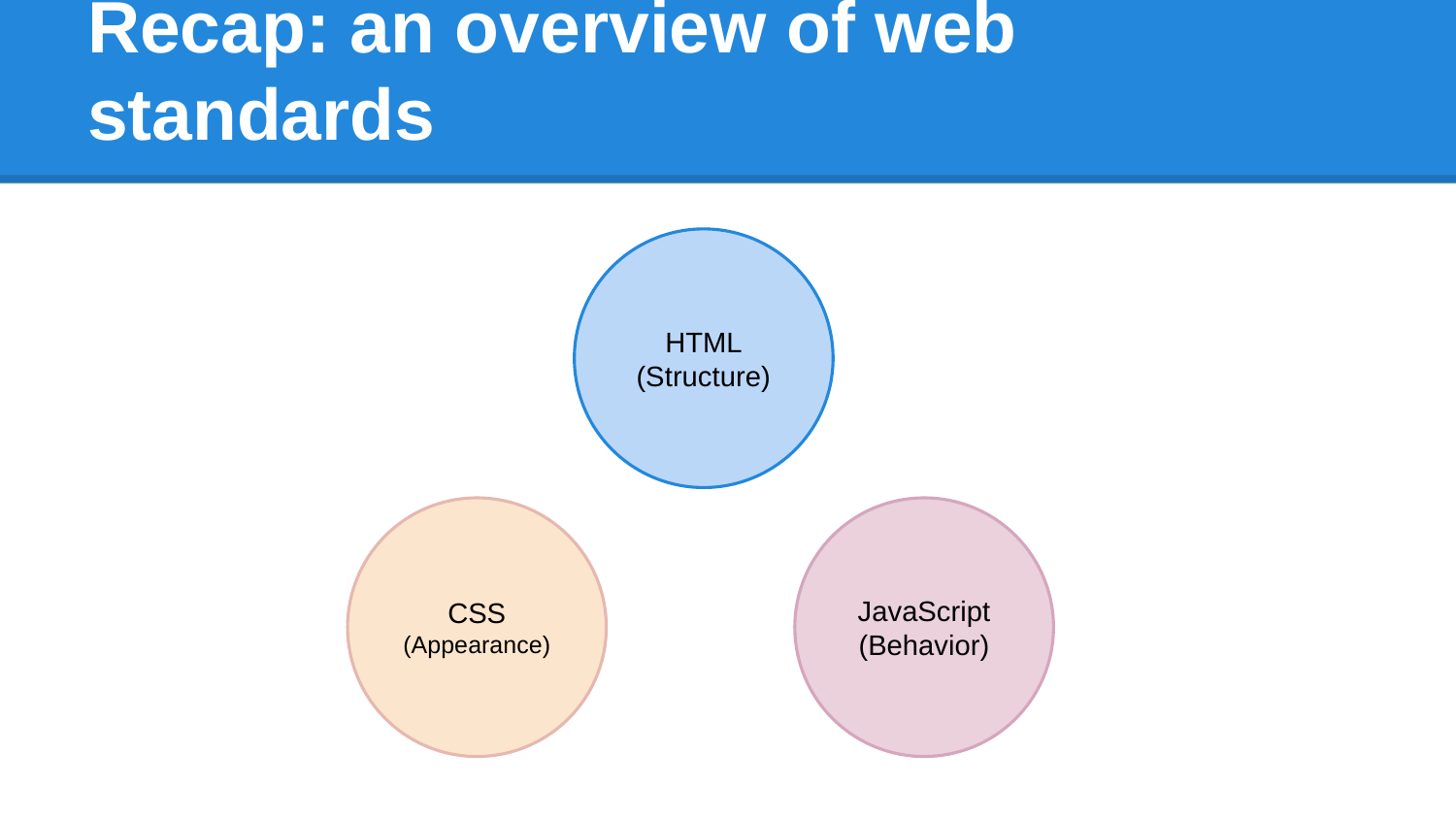

# Recap: an overview of web standards

HTML
(Structure)
CSS
(Appearance)
JavaScript
(Behavior)